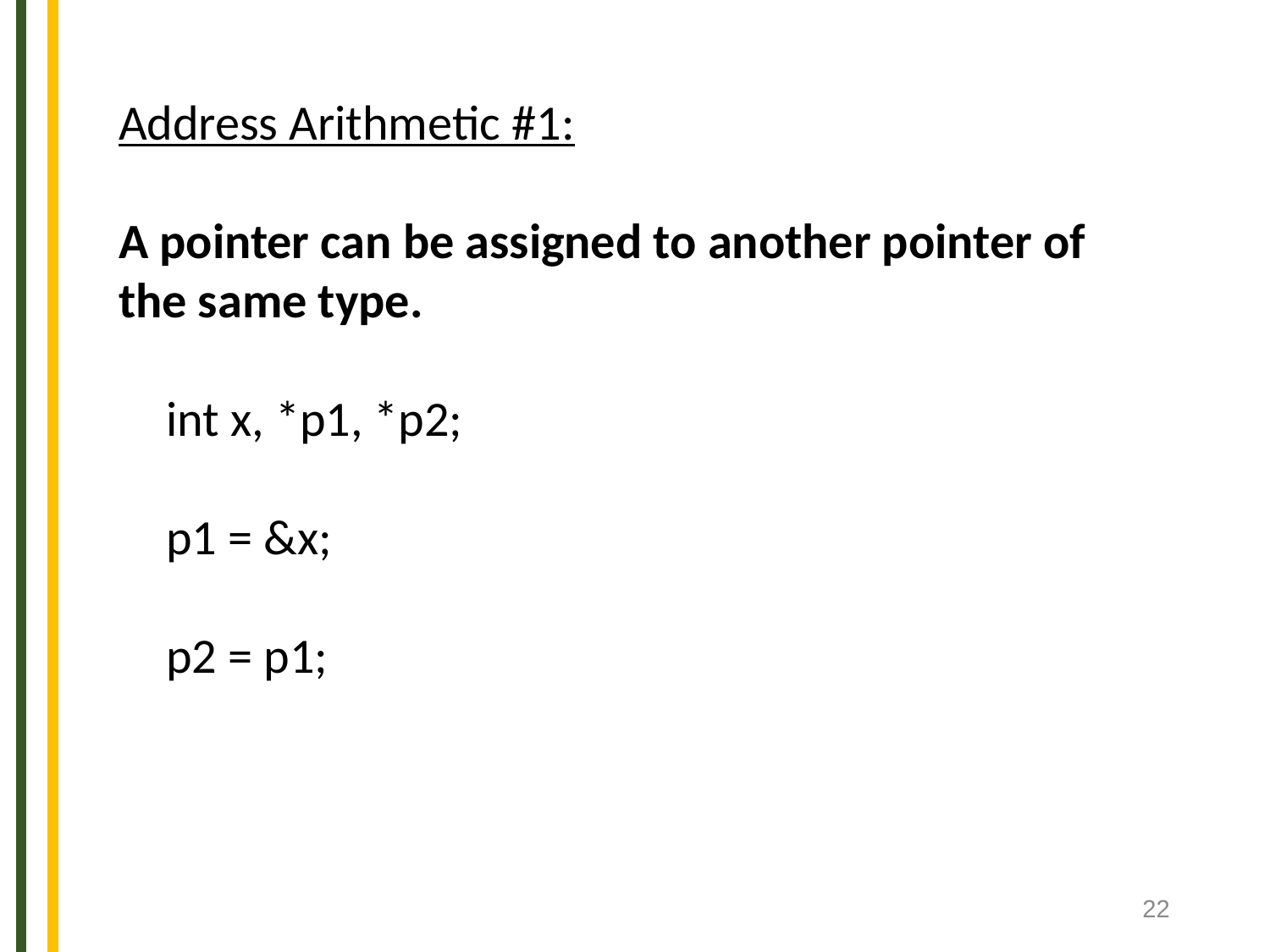

Address Arithmetic #1:

A pointer can be assigned to another pointer of
the same type.

	int x, *p1, *p2;

	p1 = &x;

	p2 = p1;

22